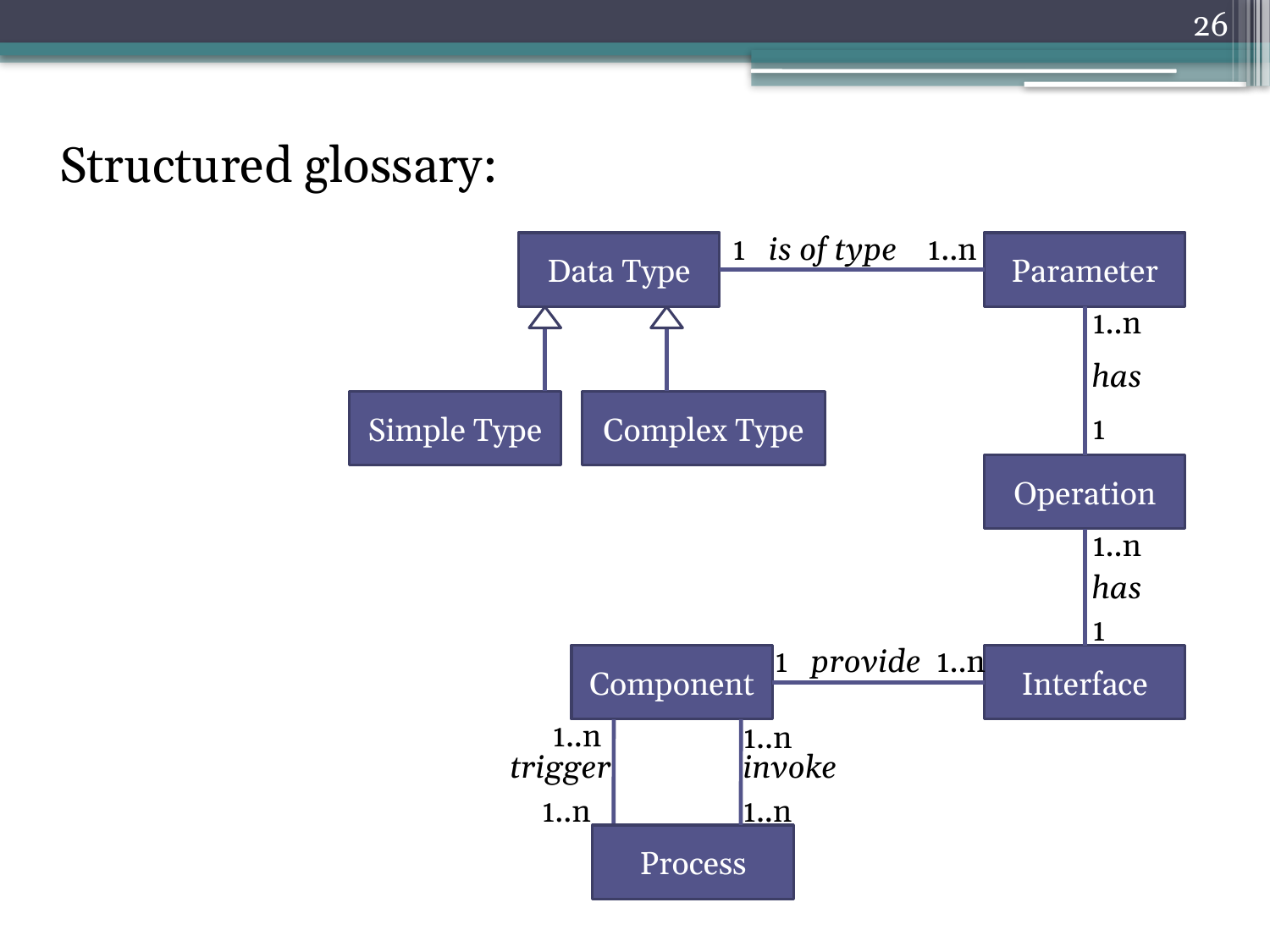

26
Structured glossary:
1   is of type    1..n
Data Type
Parameter
1..n

has
Simple Type
Complex Type
1
Operation
1..n
has
1
1   provide  1..n
Component
Interface
1..n
1..n
trigger
invoke
1..n
1..n
Process